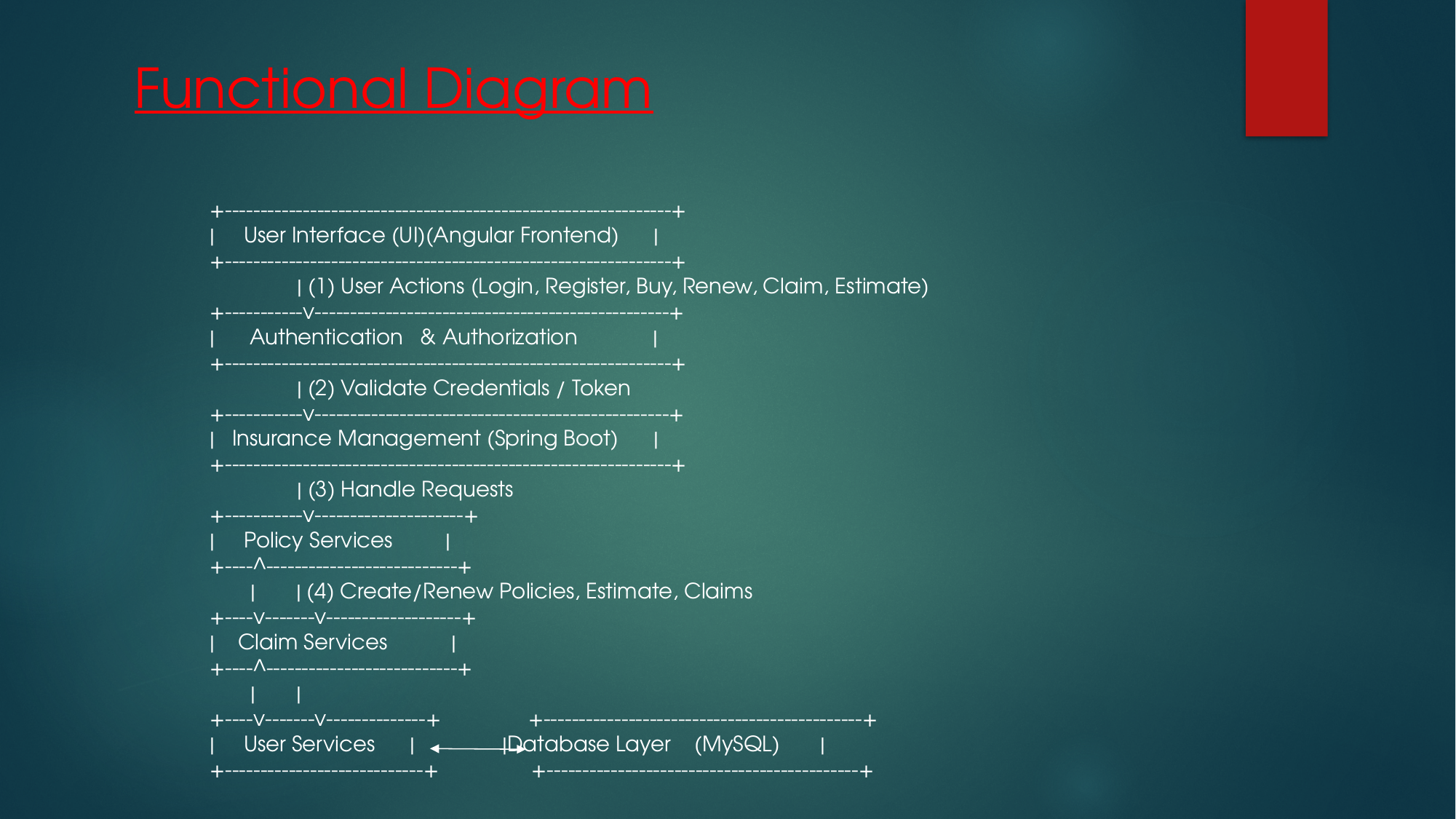

Functional Diagram
+---------------------------------------------------------------+
|     User Interface (UI)(Angular Frontend)      |
+---------------------------------------------------------------+
               | (1) User Actions (Login, Register, Buy, Renew, Claim, Estimate)
+-----------v--------------------------------------------------+
|      Authentication   & Authorization             |
+---------------------------------------------------------------+
               | (2) Validate Credentials / Token
+-----------v--------------------------------------------------+
|   Insurance Management (Spring Boot)      |
+---------------------------------------------------------------+
               | (3) Handle Requests
+-----------v---------------------+
|     Policy Services         |
+----^---------------------------+
       |       | (4) Create/Renew Policies, Estimate, Claims
+----v-------v-------------------+
|    Claim Services           |
+----^---------------------------+
       |       |
+----v-------v--------------+               +---------------------------------------------+
|     User Services      |               |Database Layer    (MySQL)       |
+----------------------------+                +--------------------------------------------+